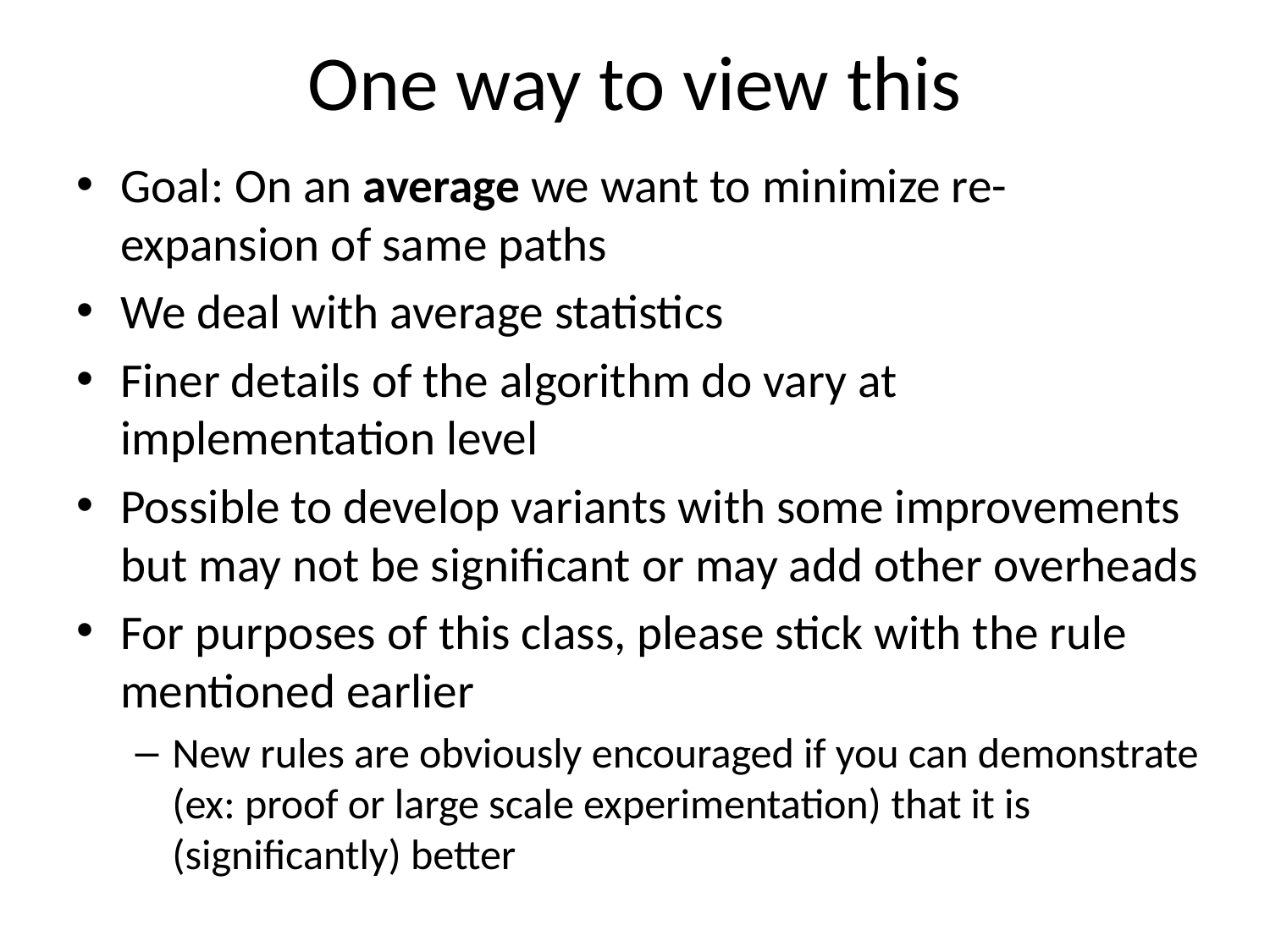

# One way to view this
Goal: On an average we want to minimize re-expansion of same paths
We deal with average statistics
Finer details of the algorithm do vary at implementation level
Possible to develop variants with some improvements but may not be significant or may add other overheads
For purposes of this class, please stick with the rule mentioned earlier
New rules are obviously encouraged if you can demonstrate (ex: proof or large scale experimentation) that it is (significantly) better